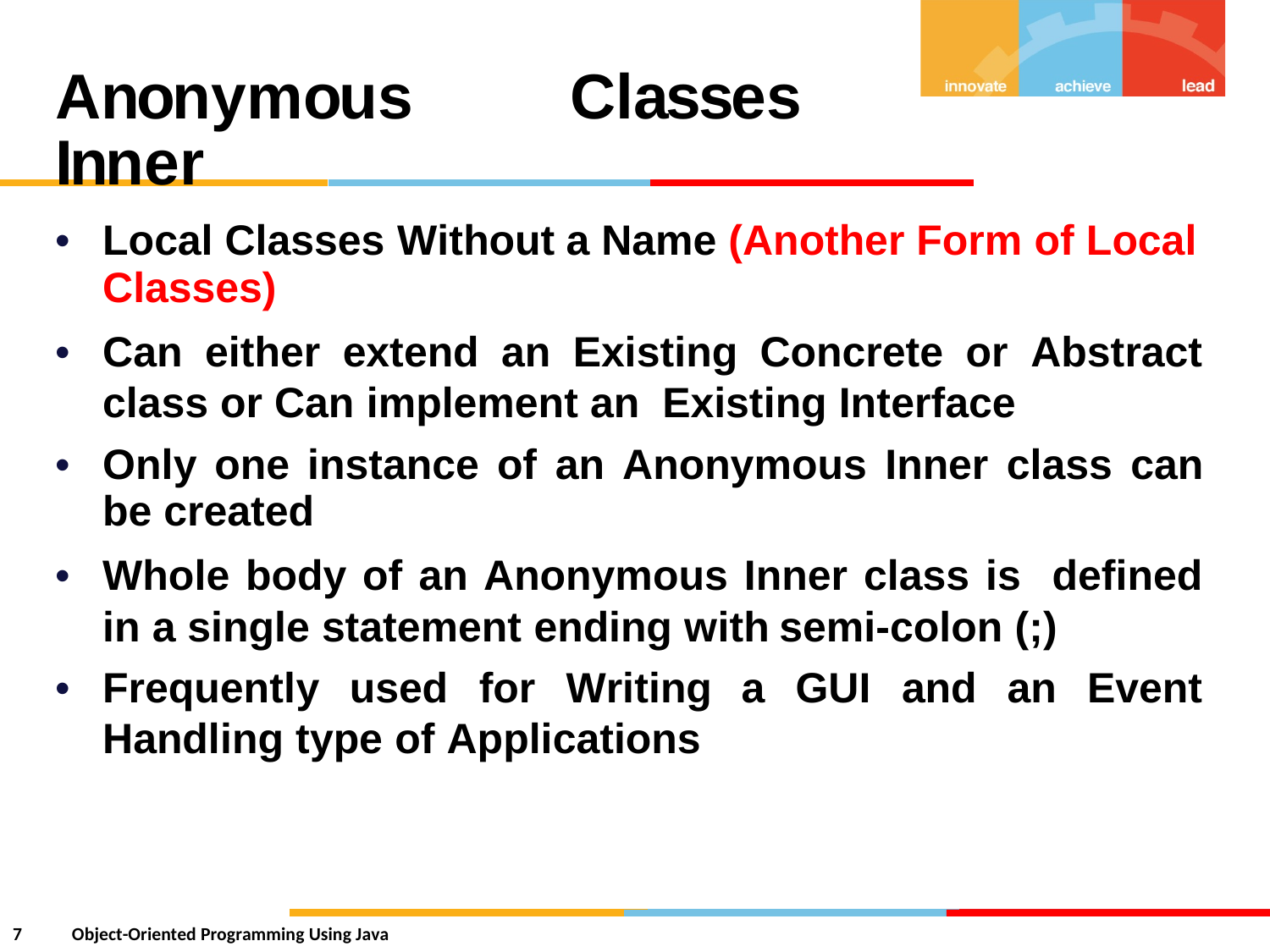

Anonymous Inner
Classes

•
Local Classes Without
Classes)
a Name (Another Form of Local
•
Can
either
extend
an
Existing
Concrete
or Abstract
class or Can implement an
Existing Interface
•
Only one instance of an Anonymous Inner class can
be created
•
Whole body of an Anonymous Inner class is
defined
in a single statement ending with
semi-colon (;)
•
Frequently
used
for
Writing
a
GUI
and
an
Event
Handling type of Applications

7
Object-Oriented Programming Using Java